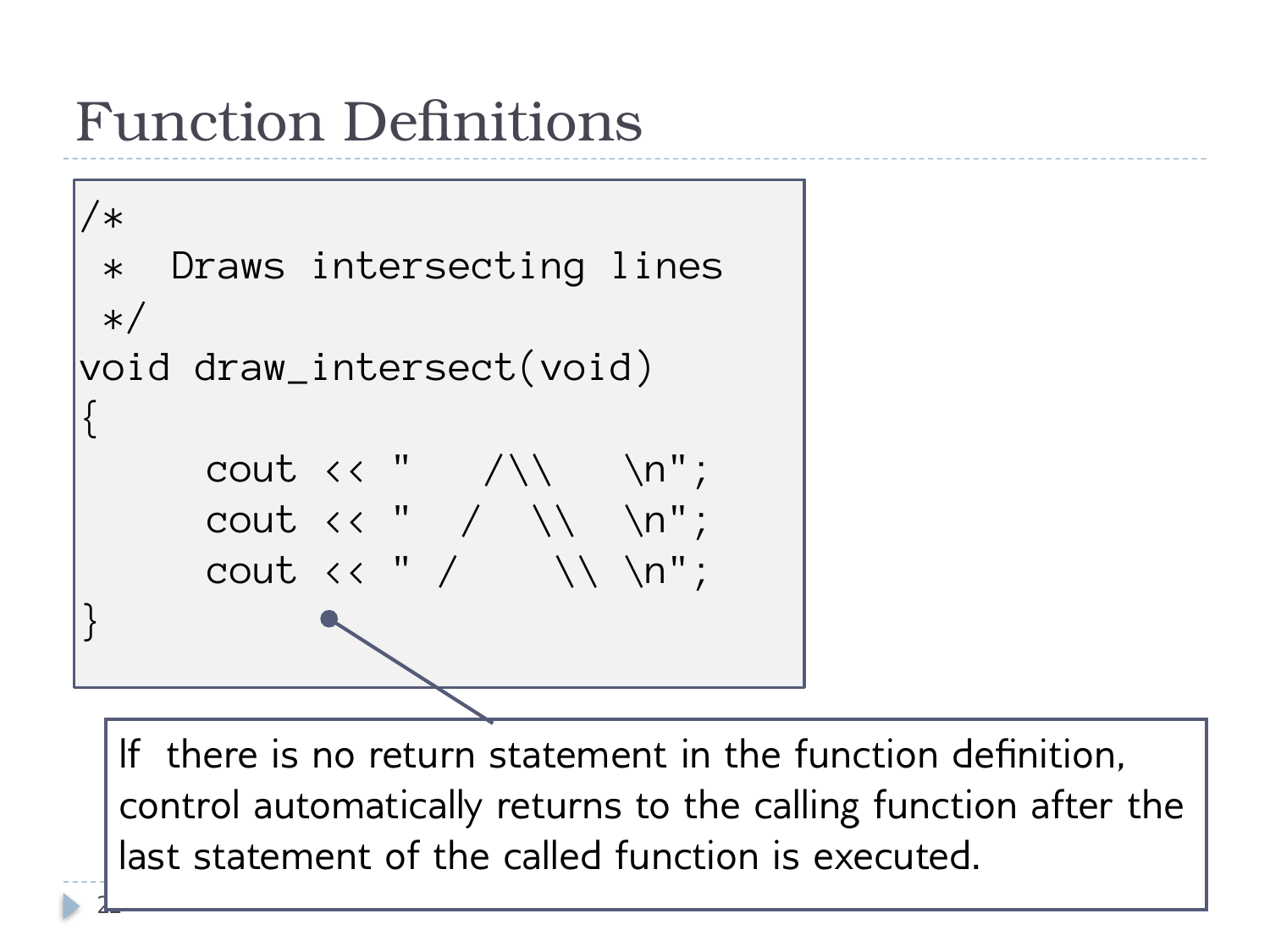

# Function Definitions
Example:

/*
 *  Draws intersecting lines
 */
void draw_intersect(void)
{
	cout << "   /\\   \n";
	cout << "  /  \\  \n";
	cout << " /    \\ \n";
}
If  there is no return statement in the function definition, control automatically returns to the calling function after the last statement of the called function is executed.
22